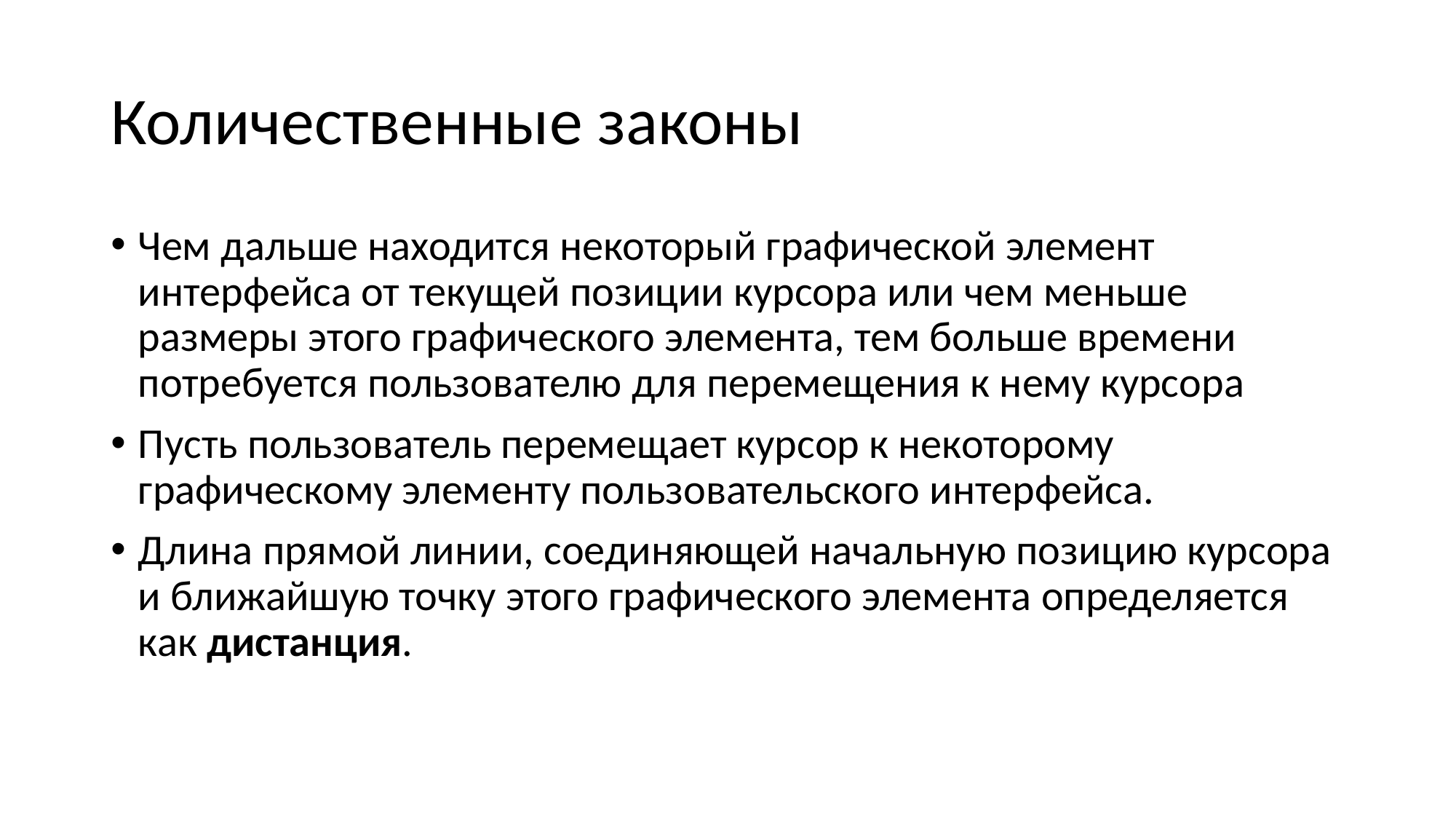

# Количественные законы
Чем дальше находится некоторый графической элемент интерфейса от текущей позиции курсора или чем меньше размеры этого графического элемента, тем больше времени потребуется пользователю для перемещения к нему курсора
Пусть пользователь перемещает курсор к некоторому графическому элементу пользовательского интерфейса.
Длина прямой линии, соединяющей начальную позицию курсора и ближайшую точку этого графического элемента определяется как дистанция.